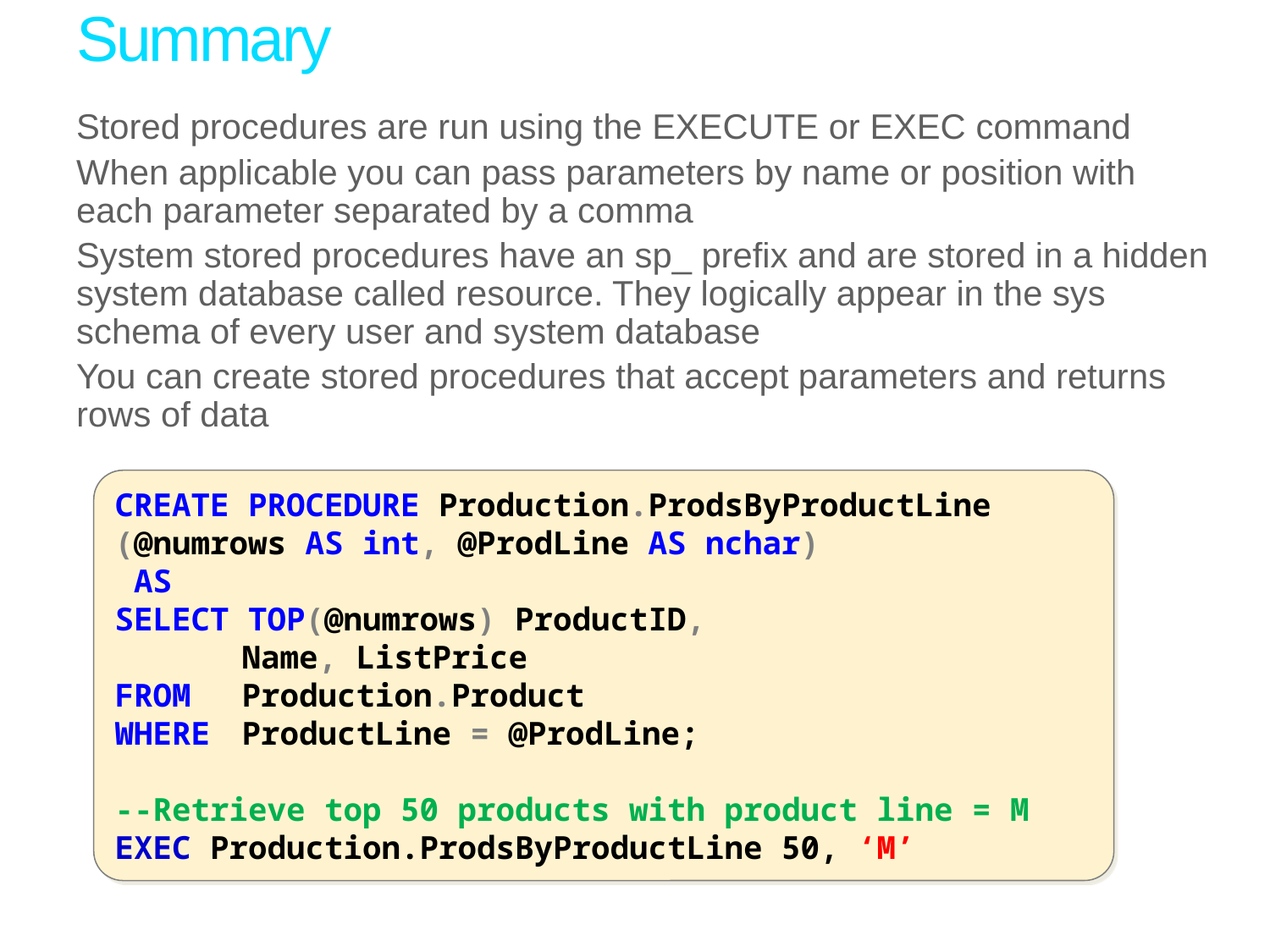

# Summary
Stored procedures are run using the EXECUTE or EXEC command
When applicable you can pass parameters by name or position with each parameter separated by a comma
System stored procedures have an sp_ prefix and are stored in a hidden system database called resource. They logically appear in the sys schema of every user and system database
You can create stored procedures that accept parameters and returns rows of data

CREATE PROCEDURE Production.ProdsByProductLine
(@numrows AS int, @ProdLine AS nchar)
 AS
SELECT TOP(@numrows) ProductID,
	Name, ListPrice
FROM 	Production.Product
WHERE 	ProductLine = @ProdLine;

--Retrieve top 50 products with product line = M
EXEC Production.ProdsByProductLine 50, ‘M’